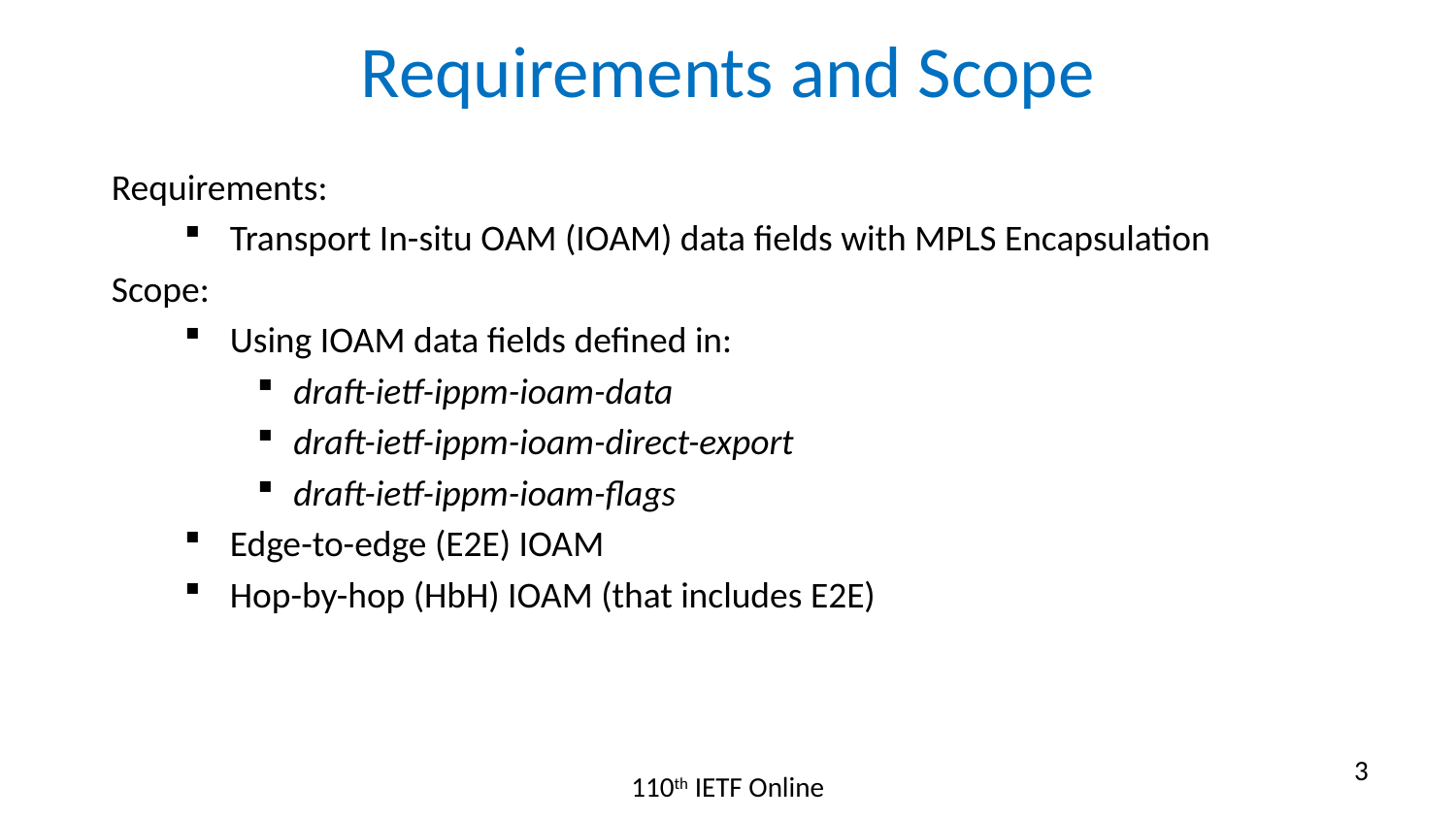

# Requirements and Scope
Requirements:
Transport In-situ OAM (IOAM) data fields with MPLS Encapsulation
Scope:
Using IOAM data fields defined in:
draft-ietf-ippm-ioam-data
draft-ietf-ippm-ioam-direct-export
draft-ietf-ippm-ioam-flags
Edge-to-edge (E2E) IOAM
Hop-by-hop (HbH) IOAM (that includes E2E)

3
110th IETF Online